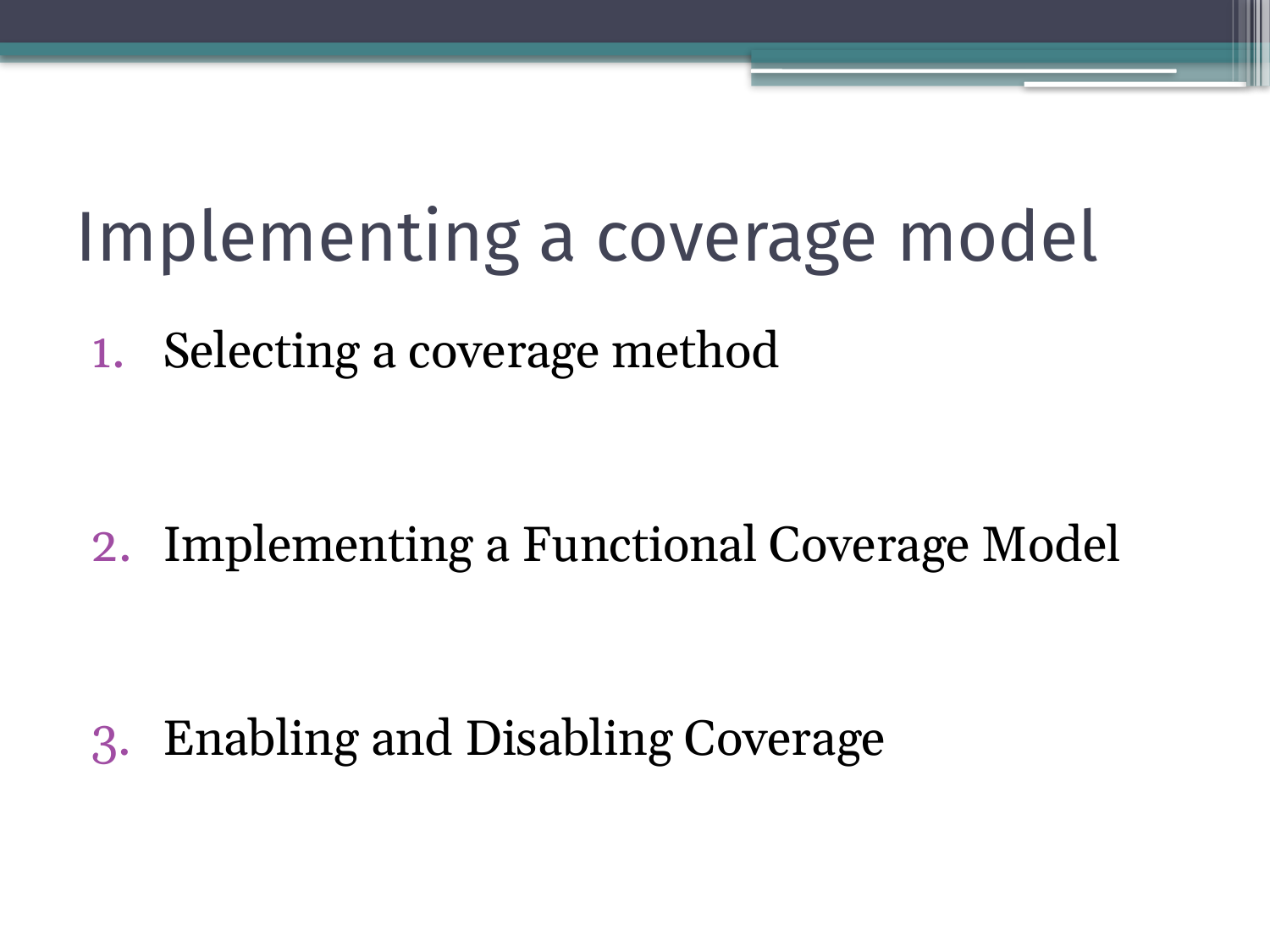

# Implementing a coverage model
Selecting a coverage method

Implementing a Functional Coverage Model

Enabling and Disabling Coverage